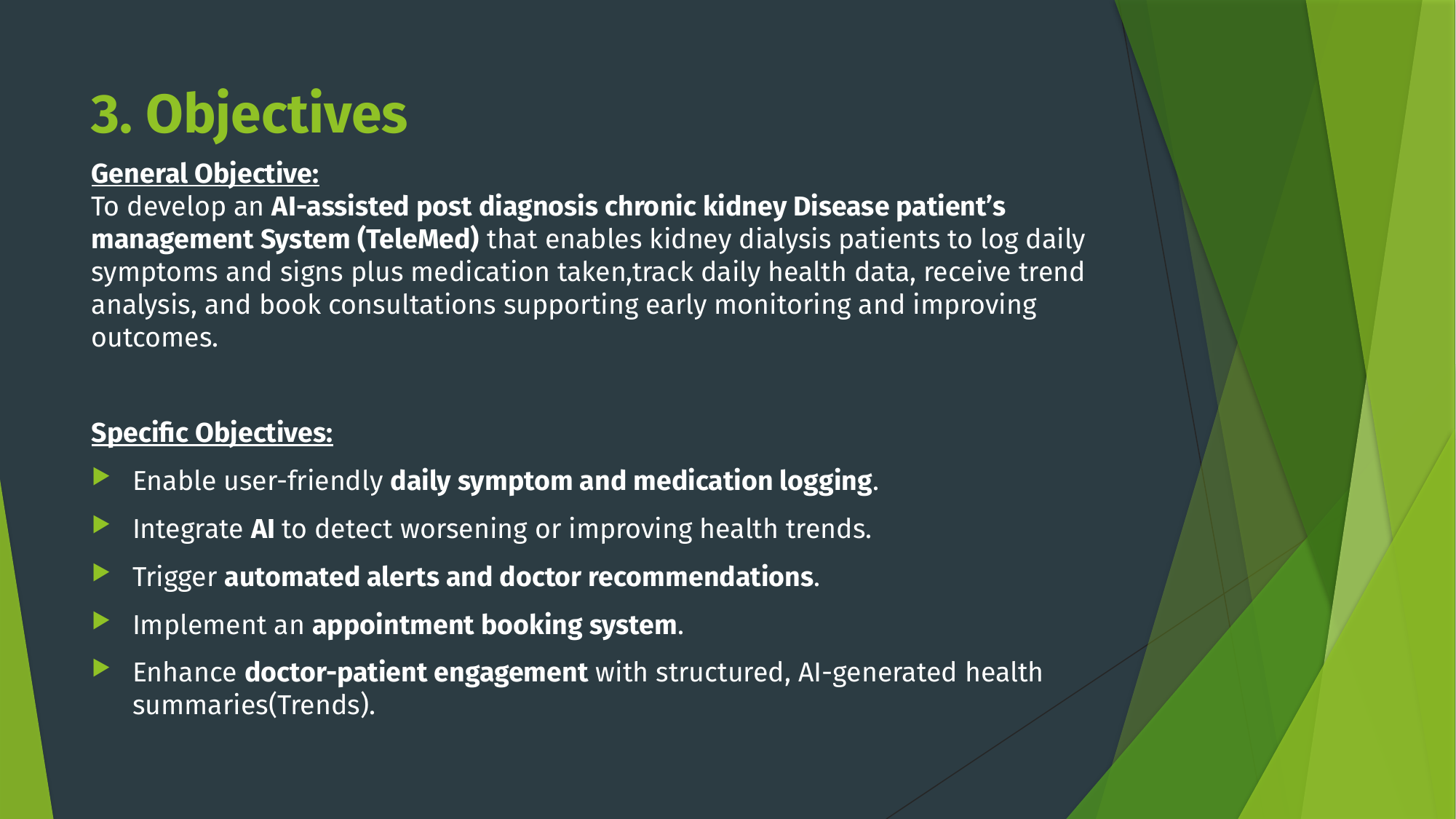

3. Objectives

General Objective:
To develop an AI-assisted post diagnosis chronic kidney Disease patient’s management System (TeleMed) that enables kidney dialysis patients to log daily symptoms and signs plus medication taken,track daily health data, receive trend analysis, and book consultations supporting early monitoring and improving outcomes.

Specific Objectives:
Enable user-friendly daily symptom and medication logging.
Integrate AI to detect worsening or improving health trends.
Trigger automated alerts and doctor recommendations.
Implement an appointment booking system.
Enhance doctor-patient engagement with structured, AI-generated health summaries(Trends).